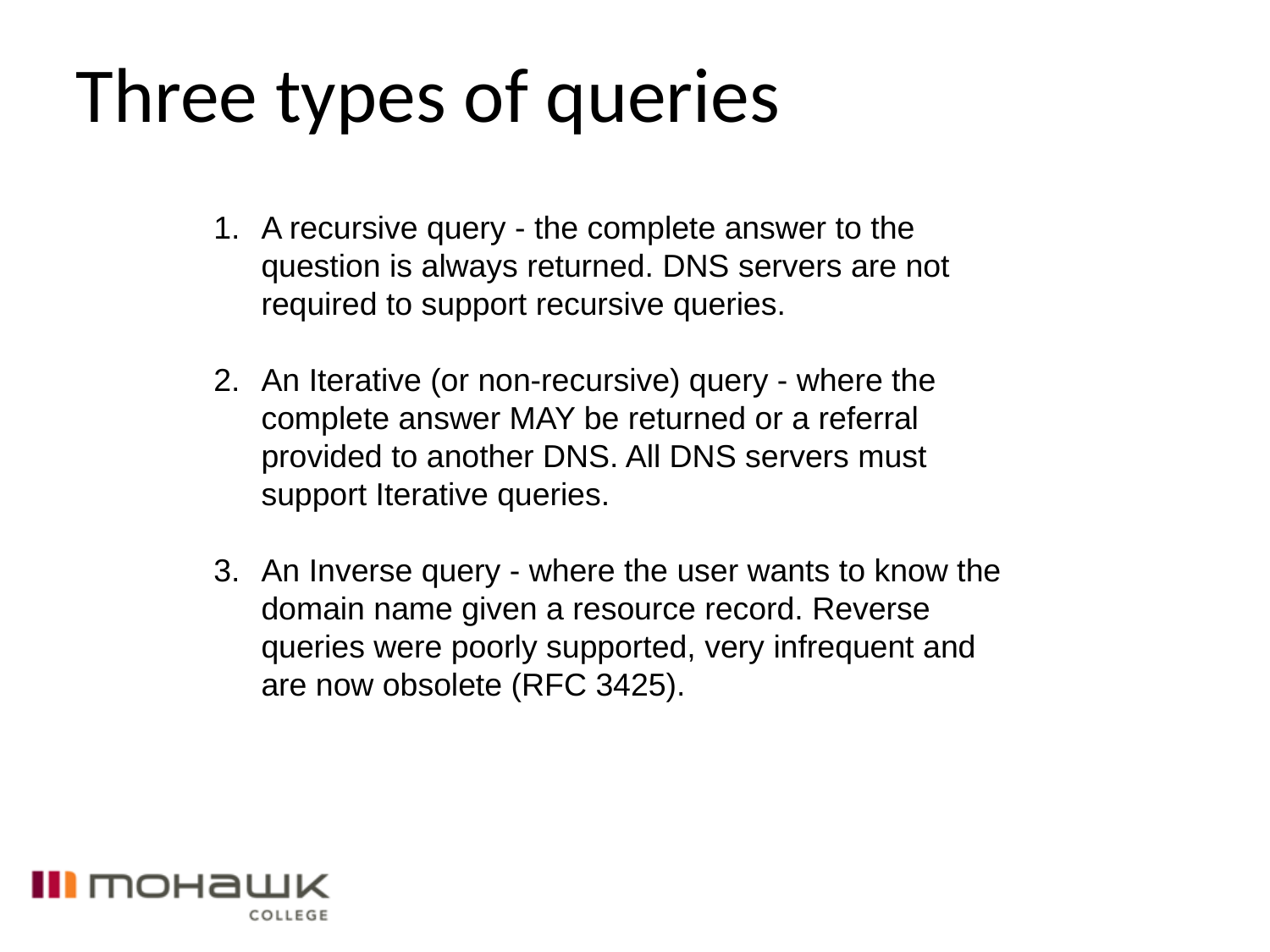

# Three types of queries
A recursive query - the complete answer to the question is always returned. DNS servers are not required to support recursive queries.

An Iterative (or non-recursive) query - where the complete answer MAY be returned or a referral provided to another DNS. All DNS servers must support Iterative queries.

An Inverse query - where the user wants to know the domain name given a resource record. Reverse queries were poorly supported, very infrequent and are now obsolete (RFC 3425).